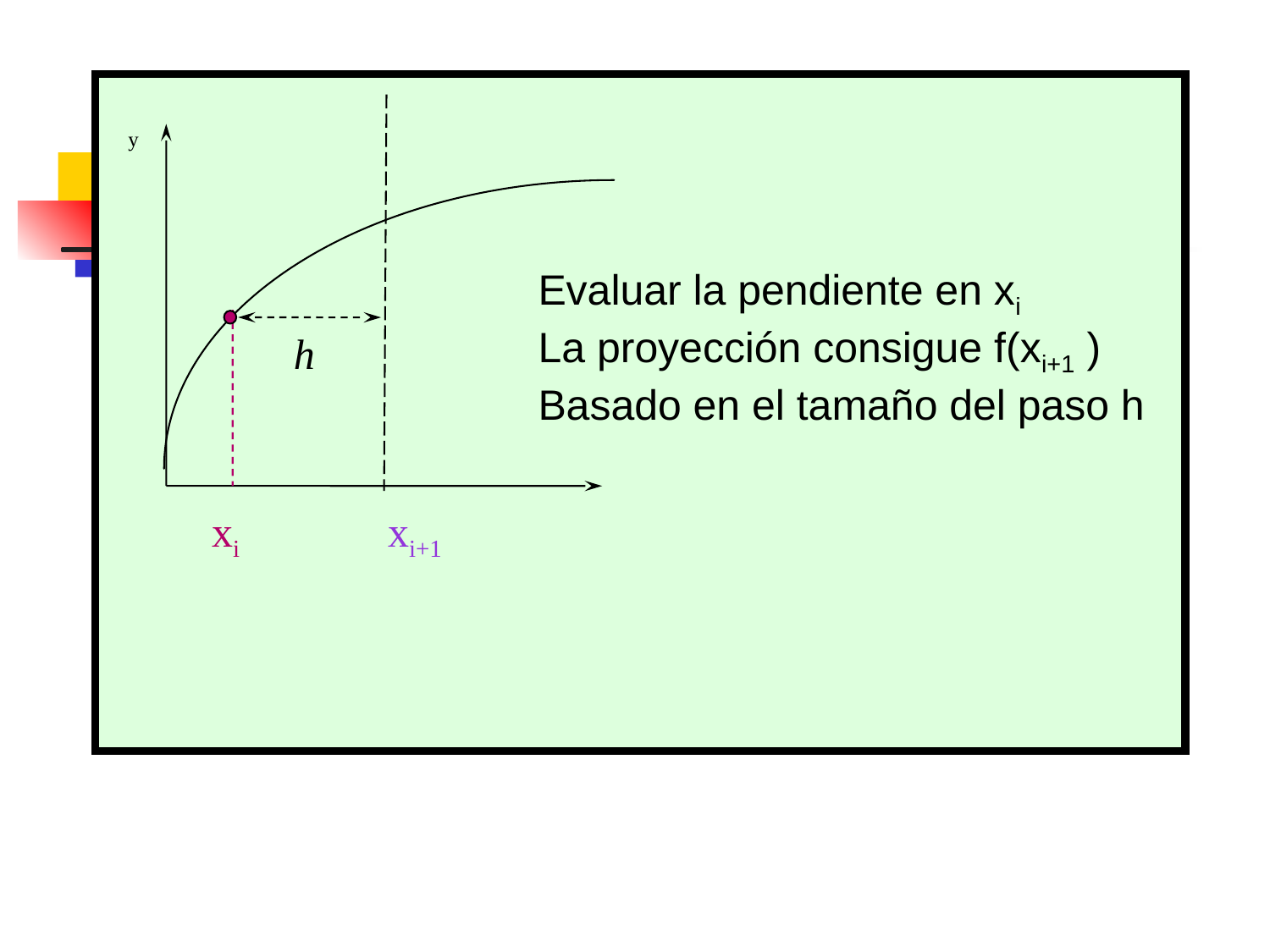

y

Evaluar la pendiente en xi
La proyección consigue f(xi+1 )
Basado en el tamaño del paso h

h

xi              xi+1